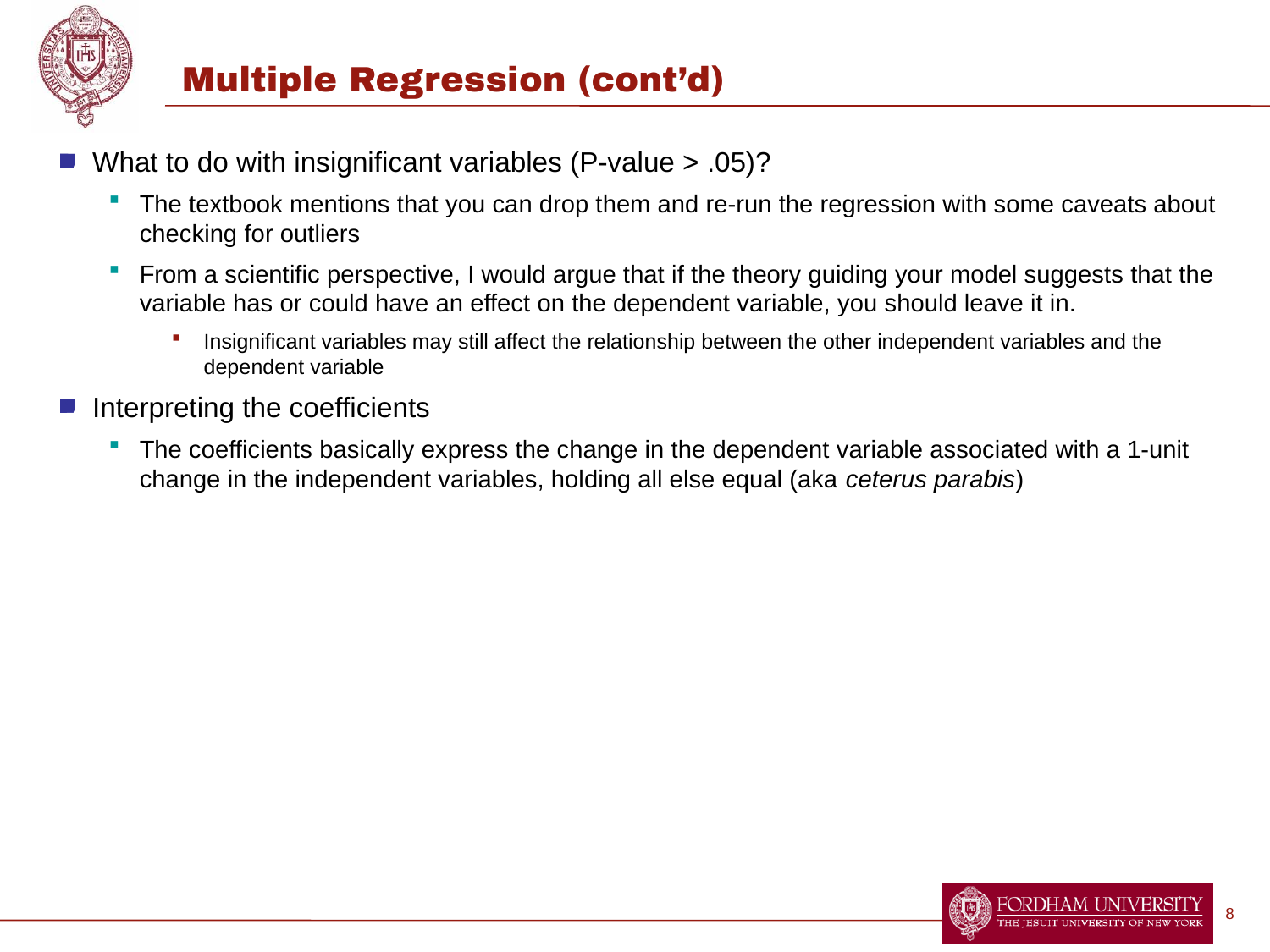

# Multiple Regression (cont’d)
What to do with insignificant variables (P-value > .05)?
The textbook mentions that you can drop them and re-run the regression with some caveats about checking for outliers
From a scientific perspective, I would argue that if the theory guiding your model suggests that the variable has or could have an effect on the dependent variable, you should leave it in.
Insignificant variables may still affect the relationship between the other independent variables and the dependent variable
Interpreting the coefficients
The coefficients basically express the change in the dependent variable associated with a 1-unit change in the independent variables, holding all else equal (aka ceterus parabis)
8